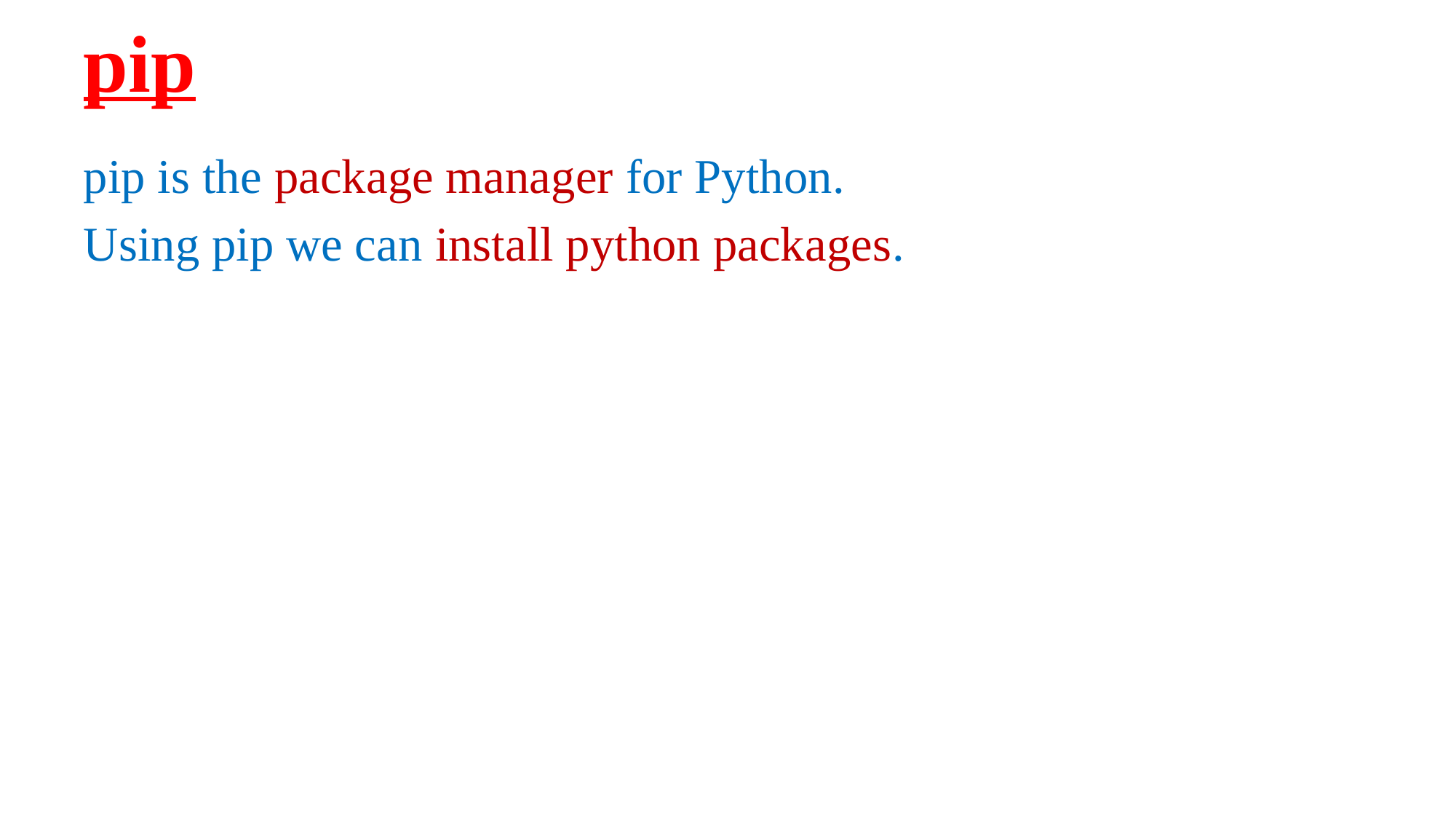

# pip
pip is the package manager for Python.
Using pip we can install python packages.